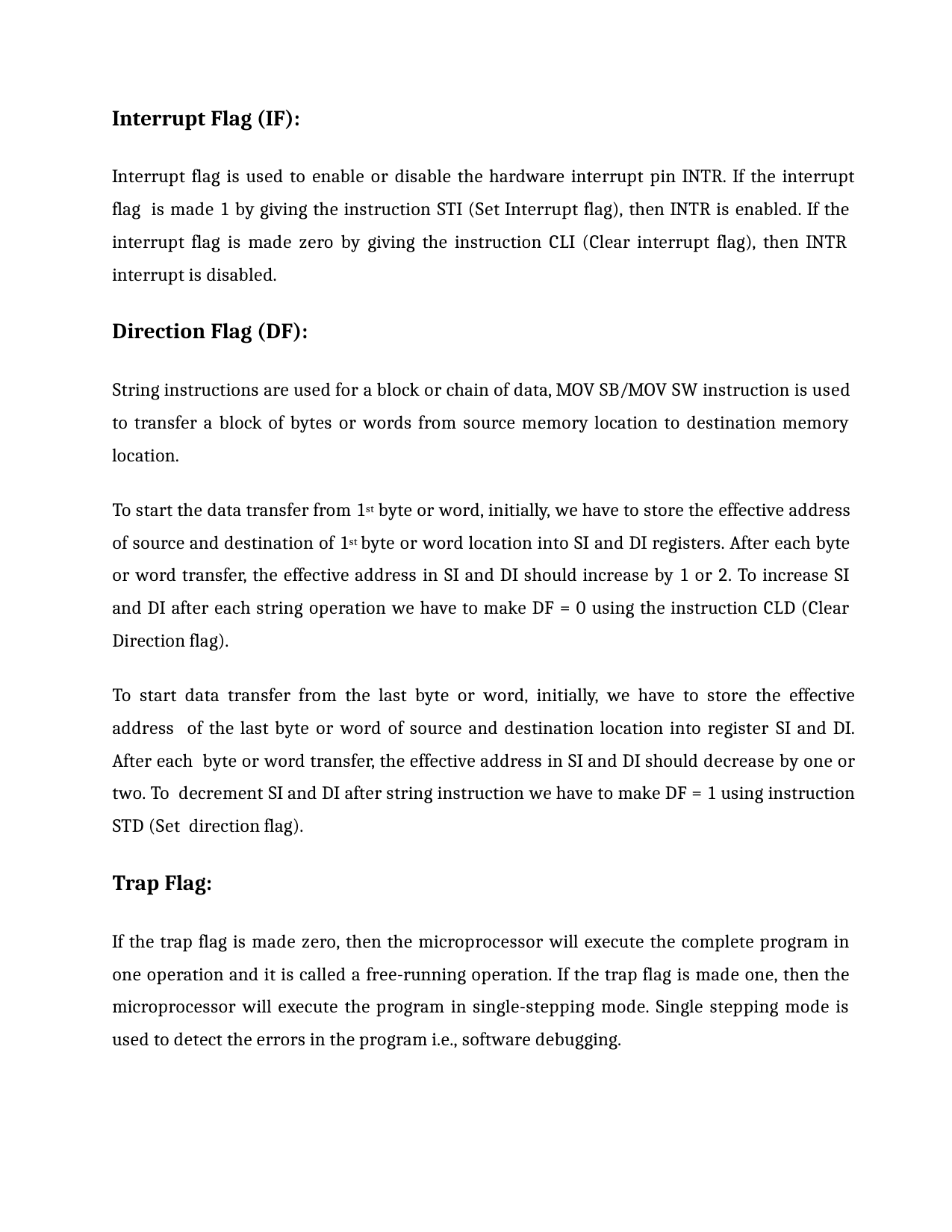

Interrupt Flag (IF):

Interrupt flag is used to enable or disable the hardware interrupt pin INTR. If the interrupt flag  is made 1 by giving the instruction STI (Set Interrupt flag), then INTR is enabled. If the  interrupt flag is made zero by giving the instruction CLI (Clear interrupt flag), then INTR  interrupt is disabled.

Direction Flag (DF):

String instructions are used for a block or chain of data, MOV SB/MOV SW instruction is used  to transfer a block of bytes or words from source memory location to destination memory  location.

To start the data transfer from 1st byte or word, initially, we have to store the effective address  of source and destination of 1st byte or word location into SI and DI registers. After each byte  or word transfer, the effective address in SI and DI should increase by 1 or 2. To increase SI  and DI after each string operation we have to make DF = 0 using the instruction CLD (Clear  Direction flag).

To start data transfer from the last byte or word, initially, we have to store the effective address  of the last byte or word of source and destination location into register SI and DI. After each  byte or word transfer, the effective address in SI and DI should decrease by one or two. To  decrement SI and DI after string instruction we have to make DF = 1 using instruction STD (Set  direction flag).

Trap Flag:

If the trap flag is made zero, then the microprocessor will execute the complete program in  one operation and it is called a free-running operation. If the trap flag is made one, then the  microprocessor will execute the program in single-stepping mode. Single stepping mode is  used to detect the errors in the program i.e., software debugging.